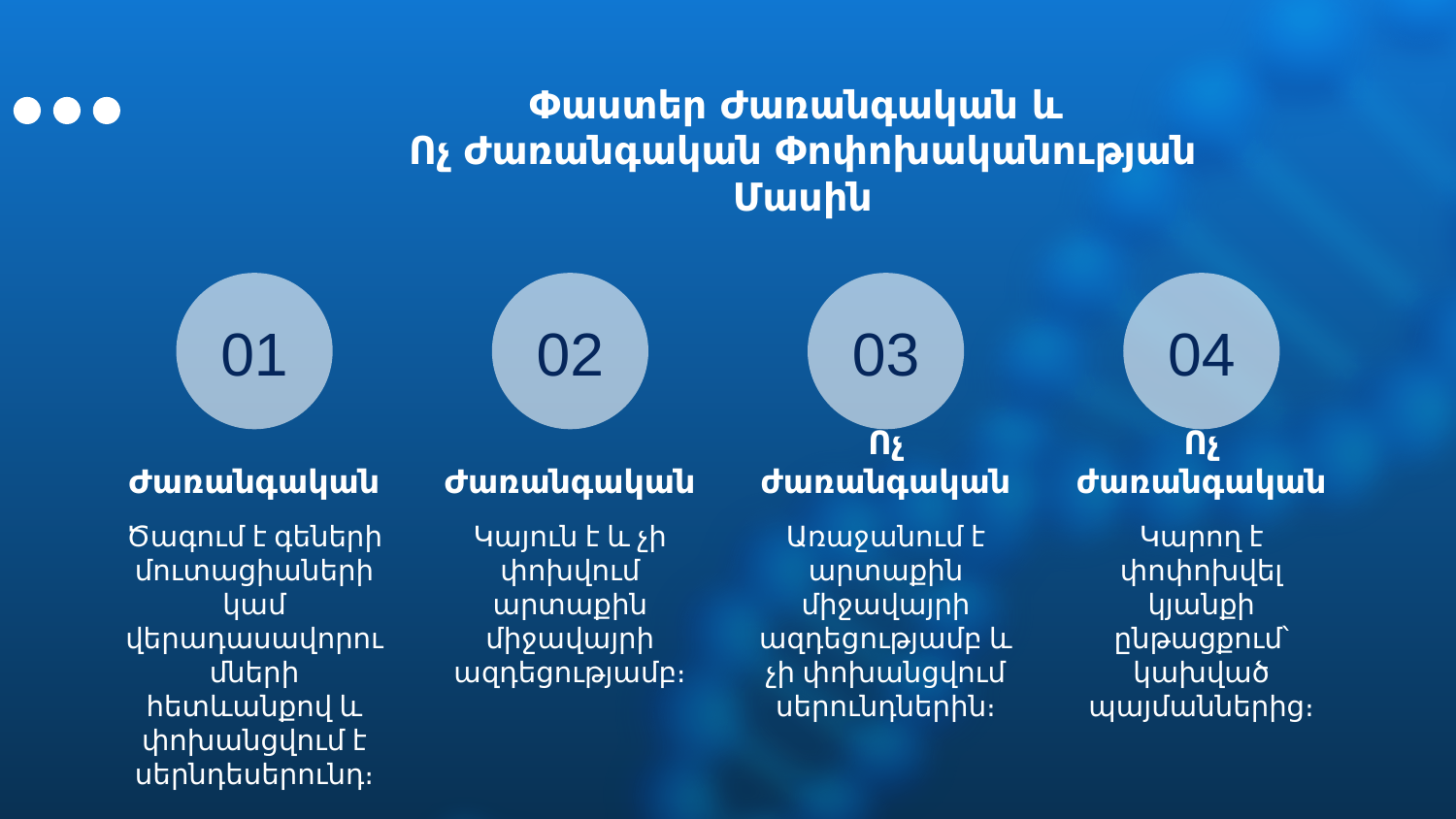

# Փաստեր Ժառանգական և Ոչ Ժառանգական Փոփոխականության Մասին

01
02
03
04
Ժառանգական
Ժառանգական
Ոչ ժառանգական
Ոչ ժառանգական
Ծագում է գեների մուտացիաների կամ վերադասավորումների հետևանքով և փոխանցվում է սերնդեսերունդ։
Կայուն է և չի փոխվում արտաքին միջավայրի ազդեցությամբ։
Առաջանում է արտաքին միջավայրի ազդեցությամբ և չի փոխանցվում սերունդներին։
Կարող է փոփոխվել կյանքի ընթացքում՝ կախված պայմաններից։